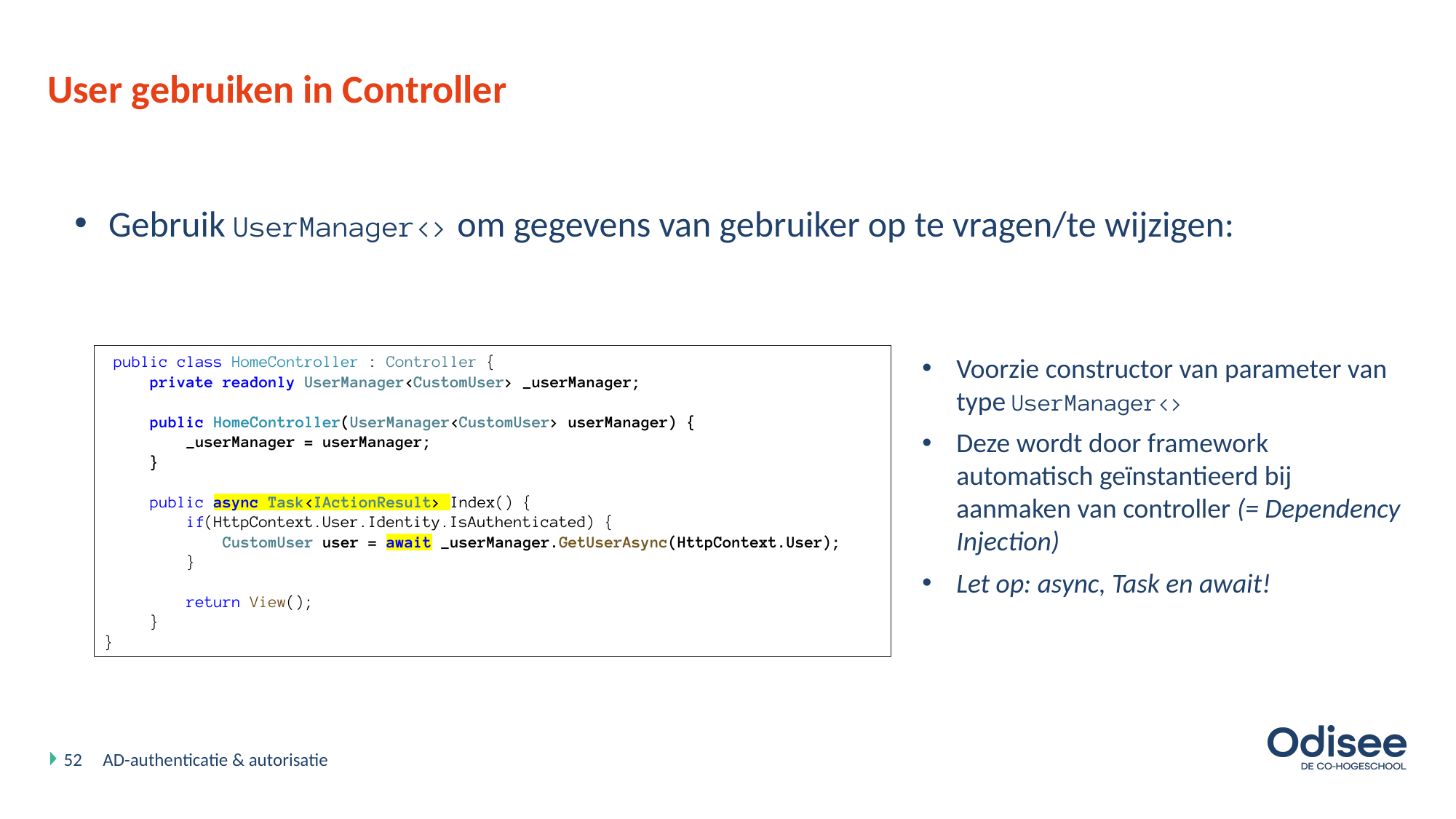

# User gebruiken in Controller
Gebruik UserManager<> om gegevens van gebruiker op te vragen/te wijzigen:
 public class HomeController : Controller {
     private readonly UserManager<CustomUser> _userManager;

     public HomeController(UserManager<CustomUser> userManager) {
         _userManager = userManager;
     }

     public async Task<IActionResult> Index() {
         if(HttpContext.User.Identity.IsAuthenticated) {
             CustomUser user = await _userManager.GetUserAsync(HttpContext.User);
         }

         return View();
     }
}
Voorzie constructor van parameter van type UserManager<>
Deze wordt door framework automatisch geïnstantieerd bij aanmaken van controller (= Dependency Injection)
Let op: async, Task en await!
52
AD-authenticatie & autorisatie